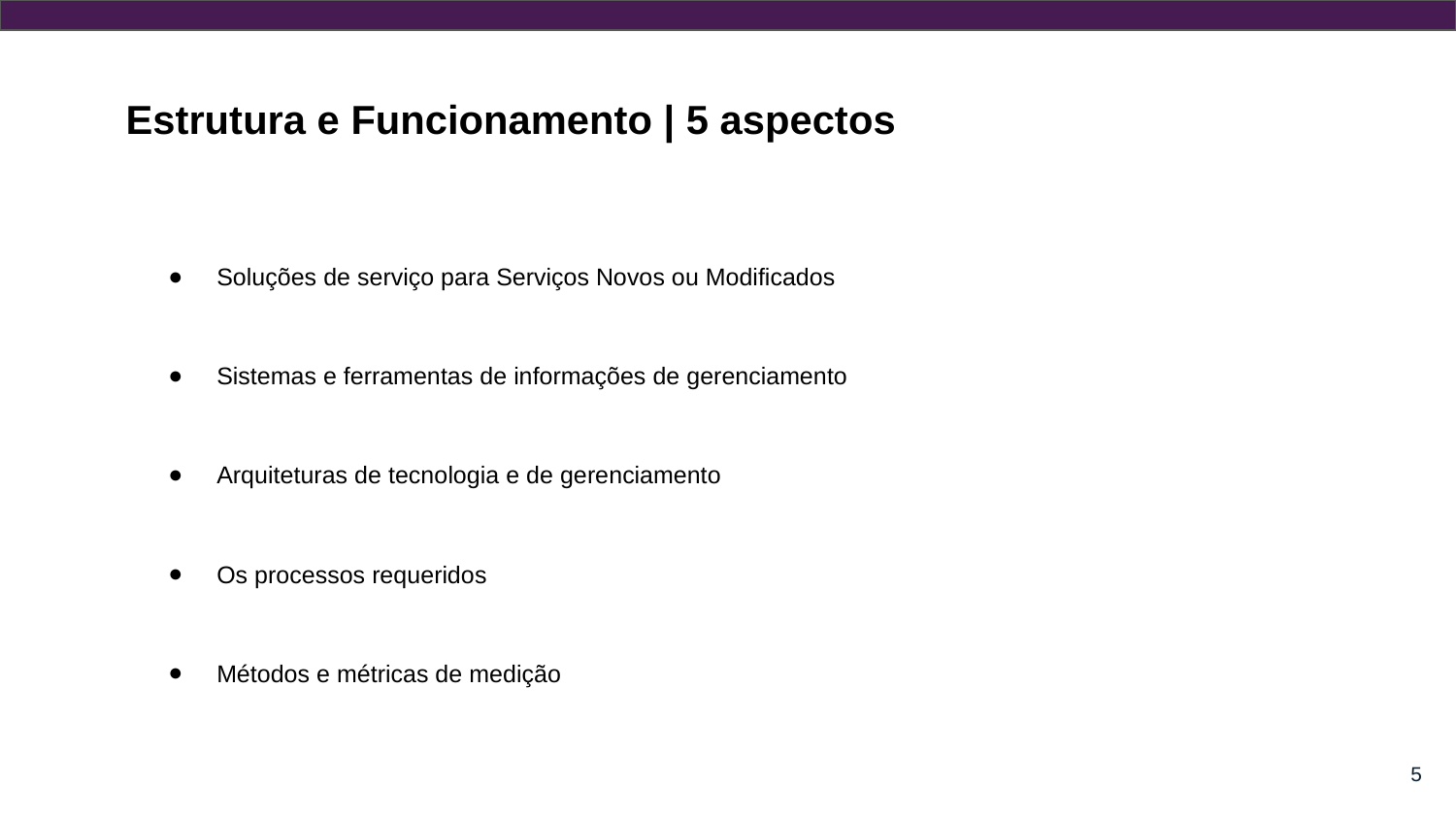

Estrutura e Funcionamento | 5 aspectos
Soluções de serviço para Serviços Novos ou Modificados

Sistemas e ferramentas de informações de gerenciamento

Arquiteturas de tecnologia e de gerenciamento

Os processos requeridos

Métodos e métricas de medição
5